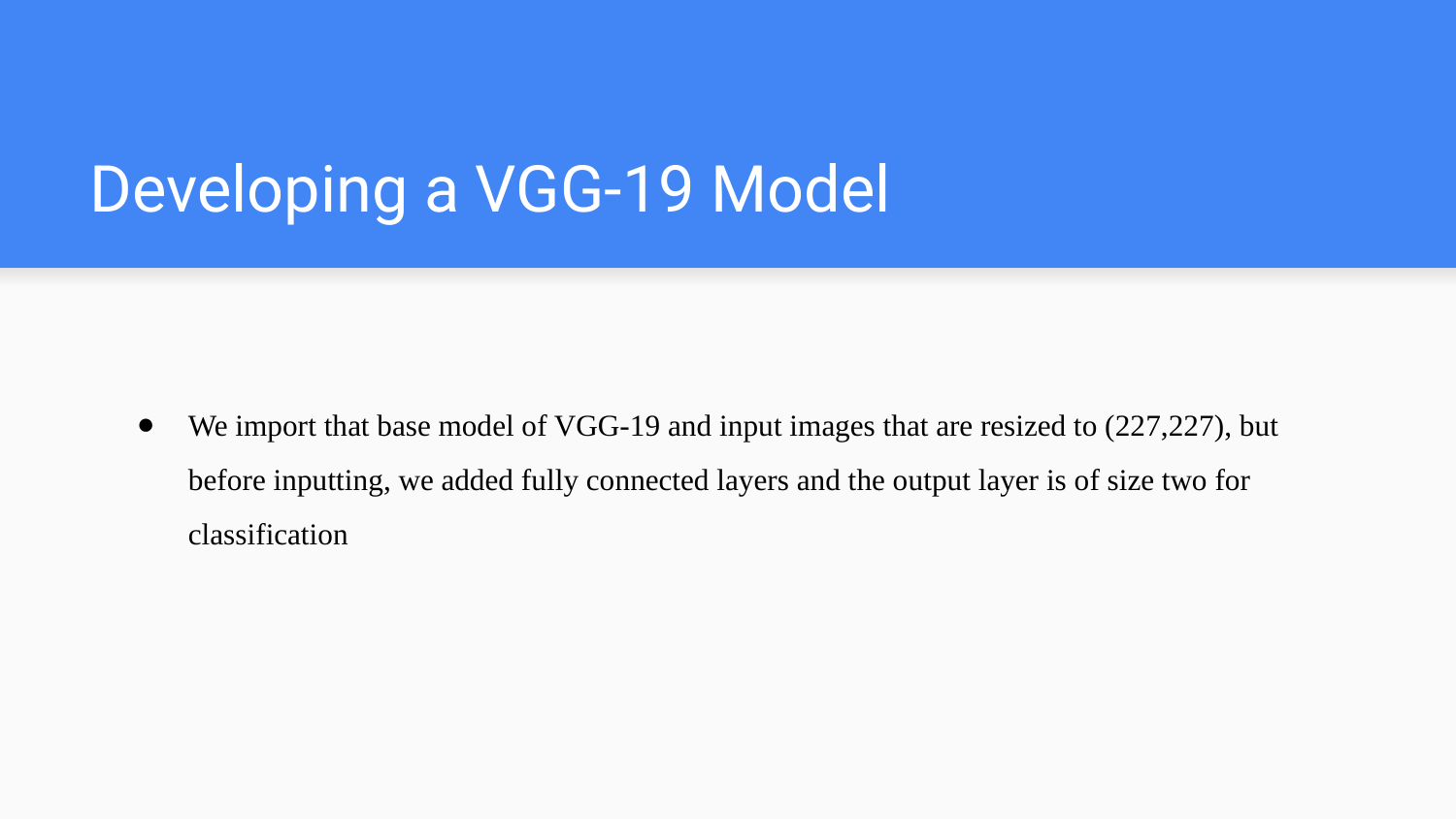

# Developing a VGG-19 Model

We import that base model of VGG-19 and input images that are resized to (227,227), but before inputting, we added fully connected layers and the output layer is of size two for classification